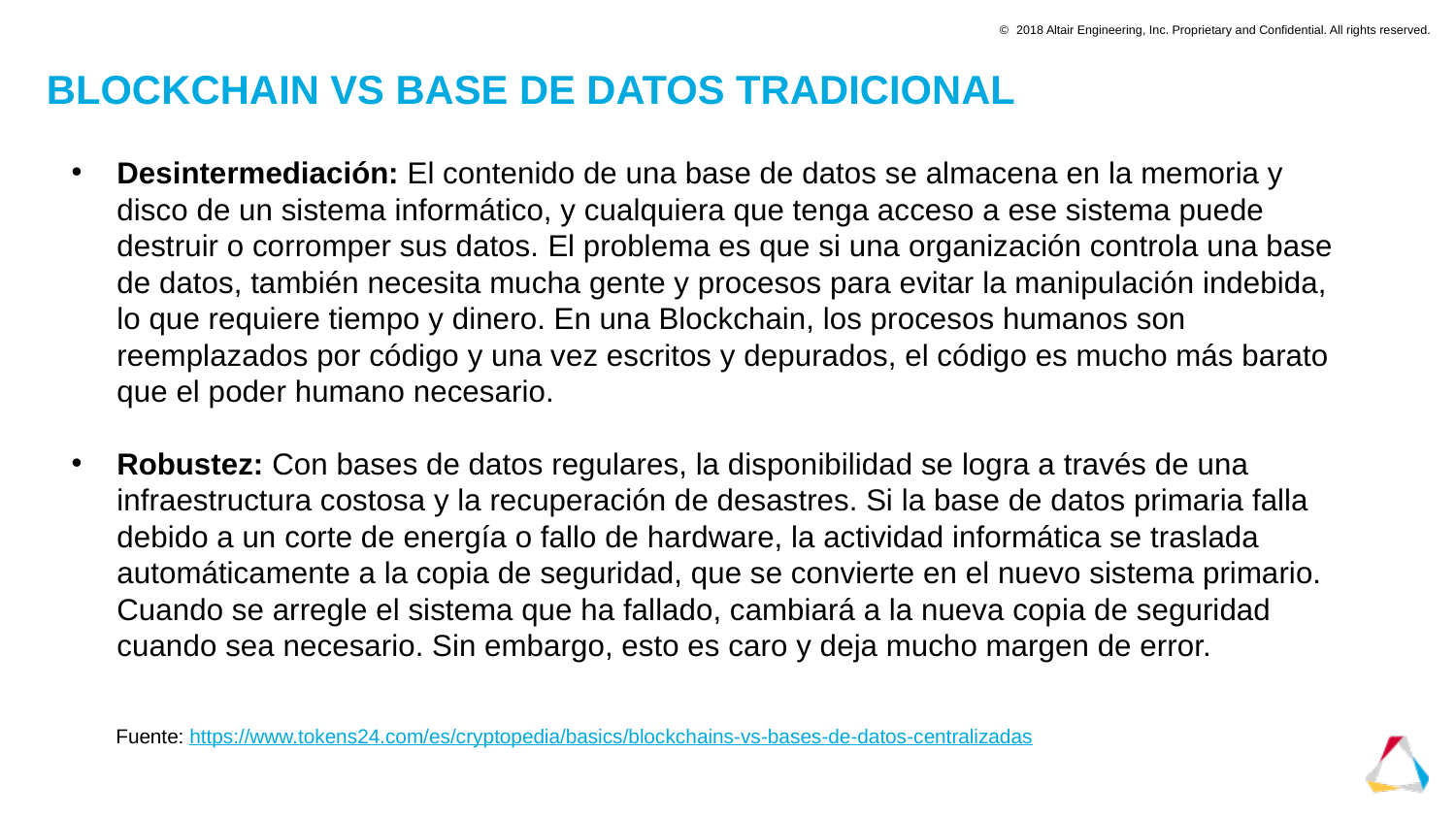

# Blockchain VS Base de Datos Tradicional

Desintermediación: El contenido de una base de datos se almacena en la memoria y disco de un sistema informático, y cualquiera que tenga acceso a ese sistema puede destruir o corromper sus datos. El problema es que si una organización controla una base de datos, también necesita mucha gente y procesos para evitar la manipulación indebida, lo que requiere tiempo y dinero. En una Blockchain, los procesos humanos son reemplazados por código y una vez escritos y depurados, el código es mucho más barato que el poder humano necesario.

Robustez: Con bases de datos regulares, la disponibilidad se logra a través de una infraestructura costosa y la recuperación de desastres. Si la base de datos primaria falla debido a un corte de energía o fallo de hardware, la actividad informática se traslada automáticamente a la copia de seguridad, que se convierte en el nuevo sistema primario. Cuando se arregle el sistema que ha fallado, cambiará a la nueva copia de seguridad cuando sea necesario. Sin embargo, esto es caro y deja mucho margen de error.

        Fuente: https://www.tokens24.com/es/cryptopedia/basics/blockchains-vs-bases-de-datos-centralizadas